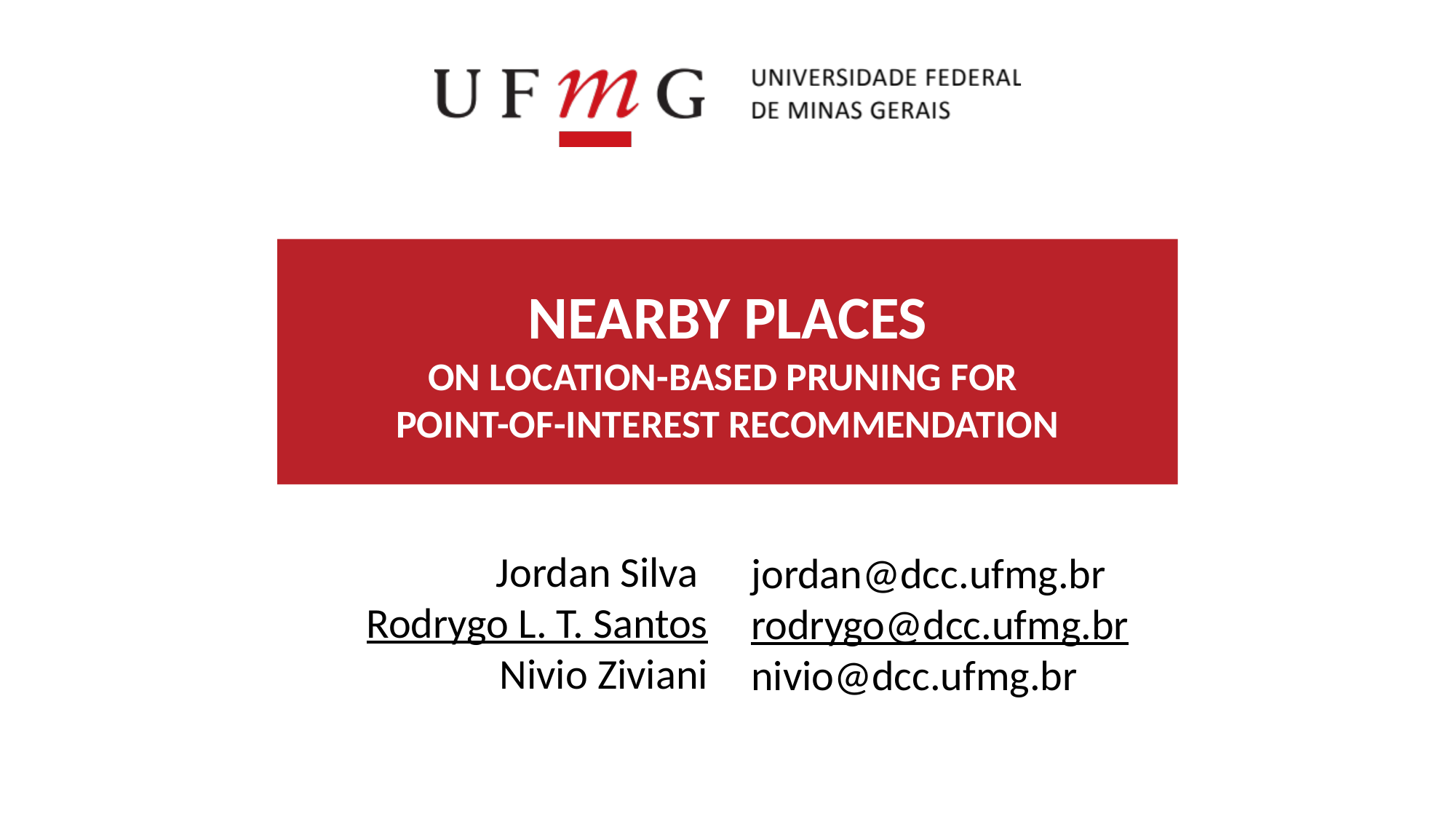

NEARBY PLACES
ON LOCATION-BASED PRUNING FOR
POINT-OF-INTEREST RECOMMENDATION
Jordan Silva
Rodrygo L. T. Santos
Nivio Ziviani
jordan@dcc.ufmg.br
rodrygo@dcc.ufmg.br
nivio@dcc.ufmg.br